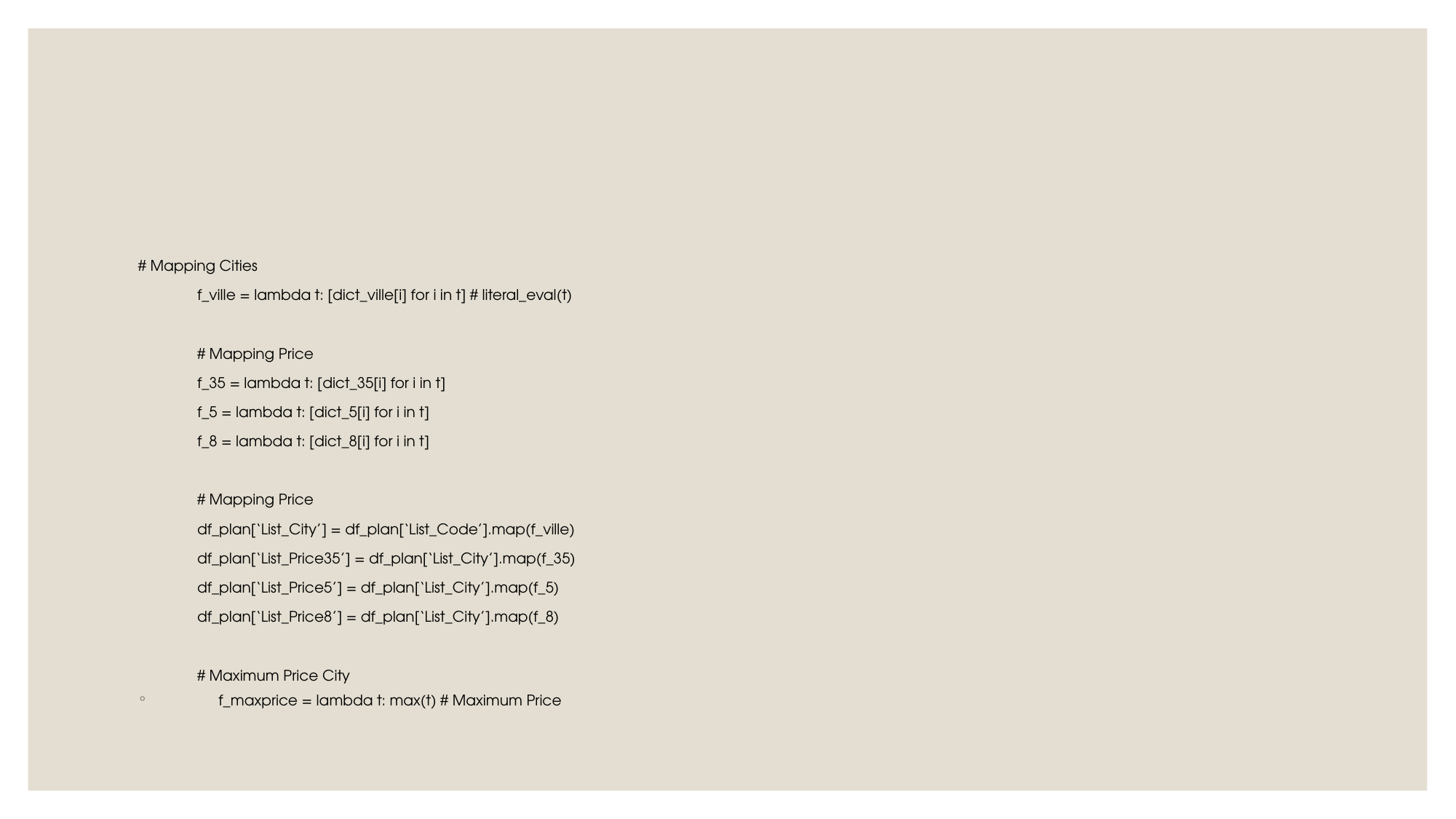

#
# Mapping Cities
	f_ville = lambda t: [dict_ville[i] for i in t] # literal_eval(t)

	# Mapping Price
	f_35 = lambda t: [dict_35[i] for i in t]
	f_5 = lambda t: [dict_5[i] for i in t]
	f_8 = lambda t: [dict_8[i] for i in t]

	# Mapping Price
	df_plan[‘List_City’] = df_plan[‘List_Code’].map(f_ville)
	df_plan[‘List_Price35’] = df_plan[‘List_City’].map(f_35)
	df_plan[‘List_Price5’] = df_plan[‘List_City’].map(f_5)
	df_plan[‘List_Price8’] = df_plan[‘List_City’].map(f_8)

	# Maximum Price City
	f_maxprice = lambda t: max(t) # Maximum Price